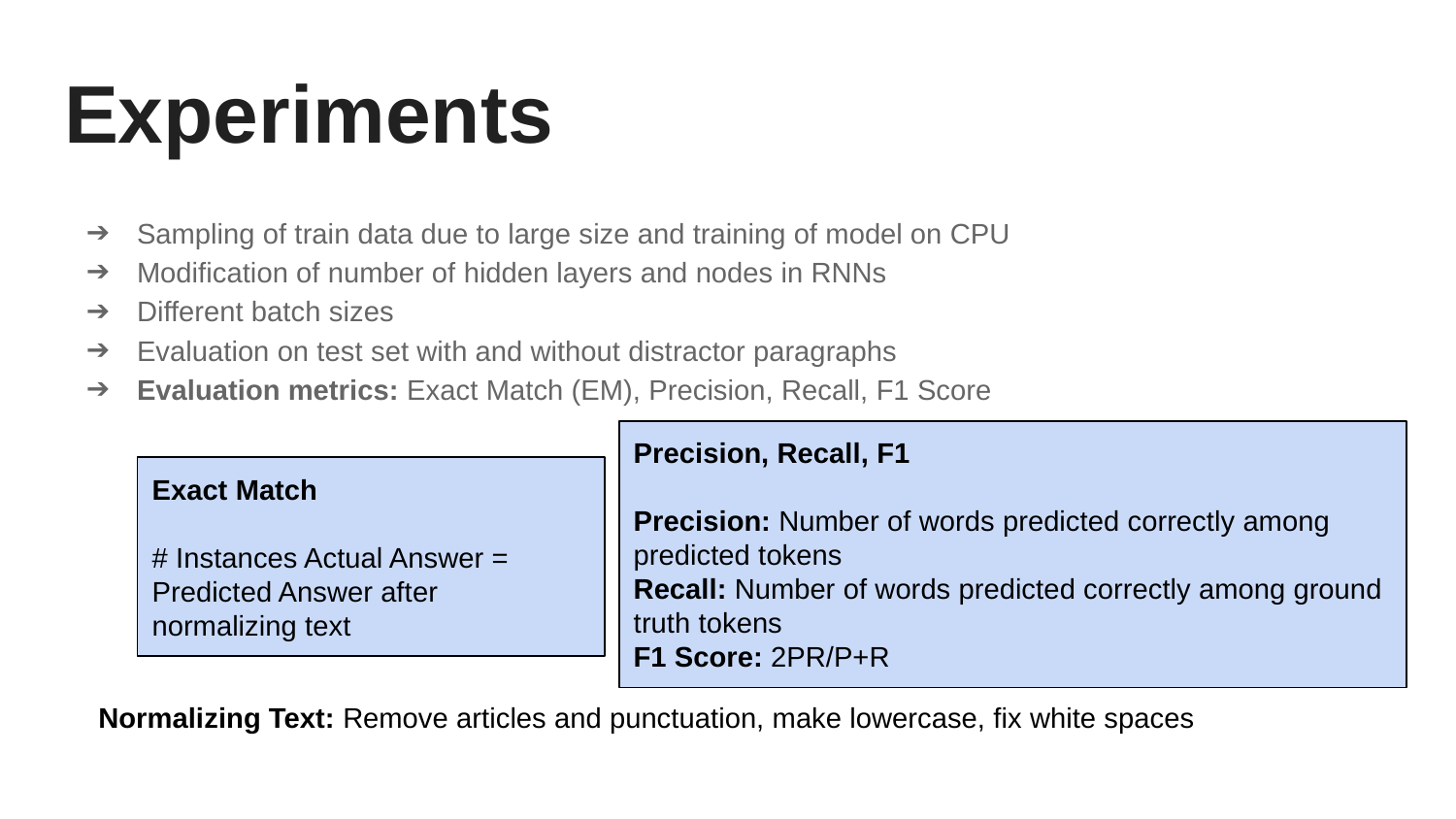

# Experiments
Sampling of train data due to large size and training of model on CPU
Modification of number of hidden layers and nodes in RNNs
Different batch sizes
Evaluation on test set with and without distractor paragraphs
Evaluation metrics: Exact Match (EM), Precision, Recall, F1 Score
Precision, Recall, F1

Precision: Number of words predicted correctly among predicted tokens
Recall: Number of words predicted correctly among ground truth tokens
F1 Score: 2PR/P+R
Exact Match

# Instances Actual Answer = Predicted Answer after normalizing text
Normalizing Text: Remove articles and punctuation, make lowercase, fix white spaces